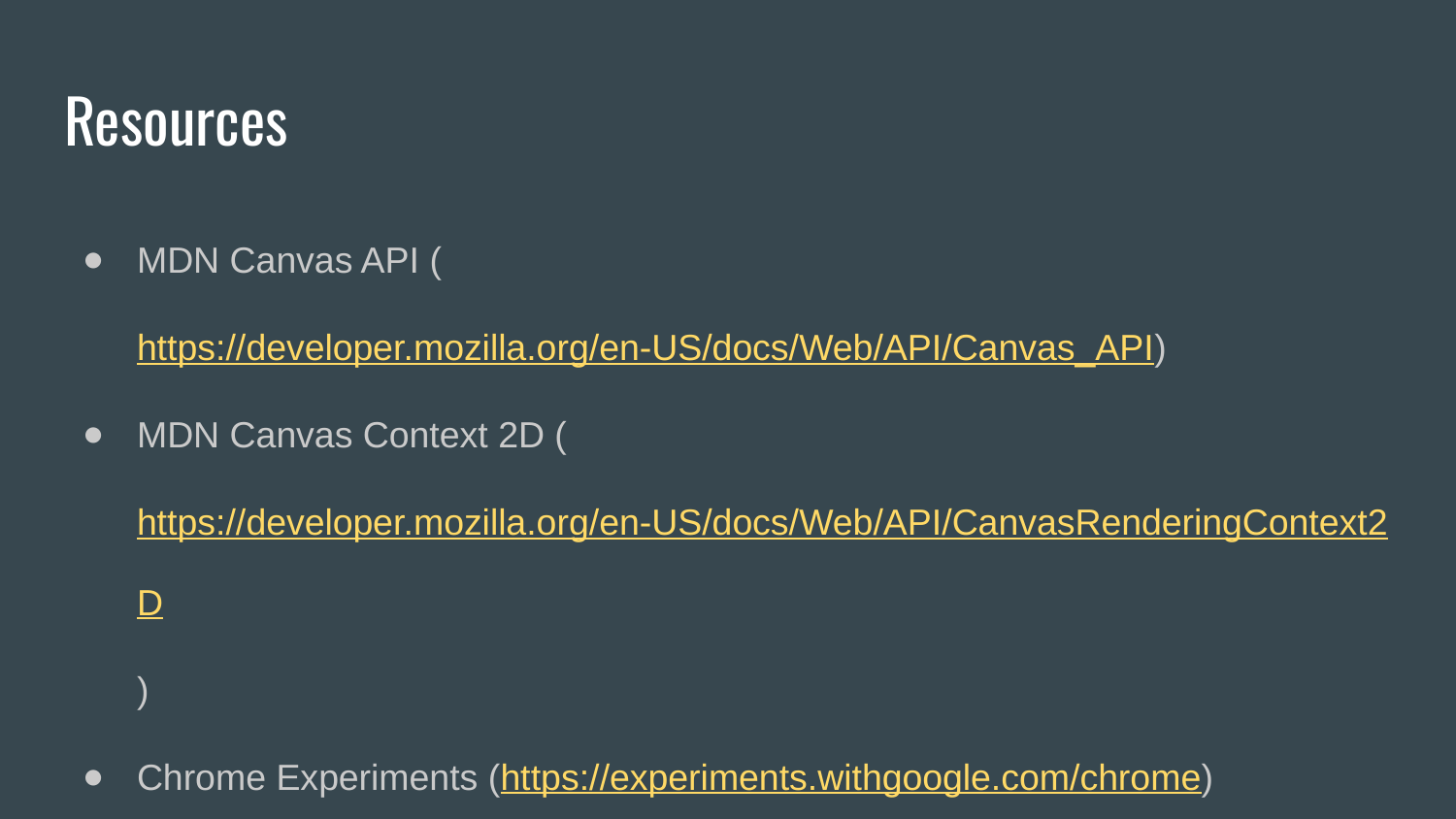

# Resources
MDN Canvas API (https://developer.mozilla.org/en-US/docs/Web/API/Canvas_API)
MDN Canvas Context 2D (https://developer.mozilla.org/en-US/docs/Web/API/CanvasRenderingContext2D)
Chrome Experiments (https://experiments.withgoogle.com/chrome)